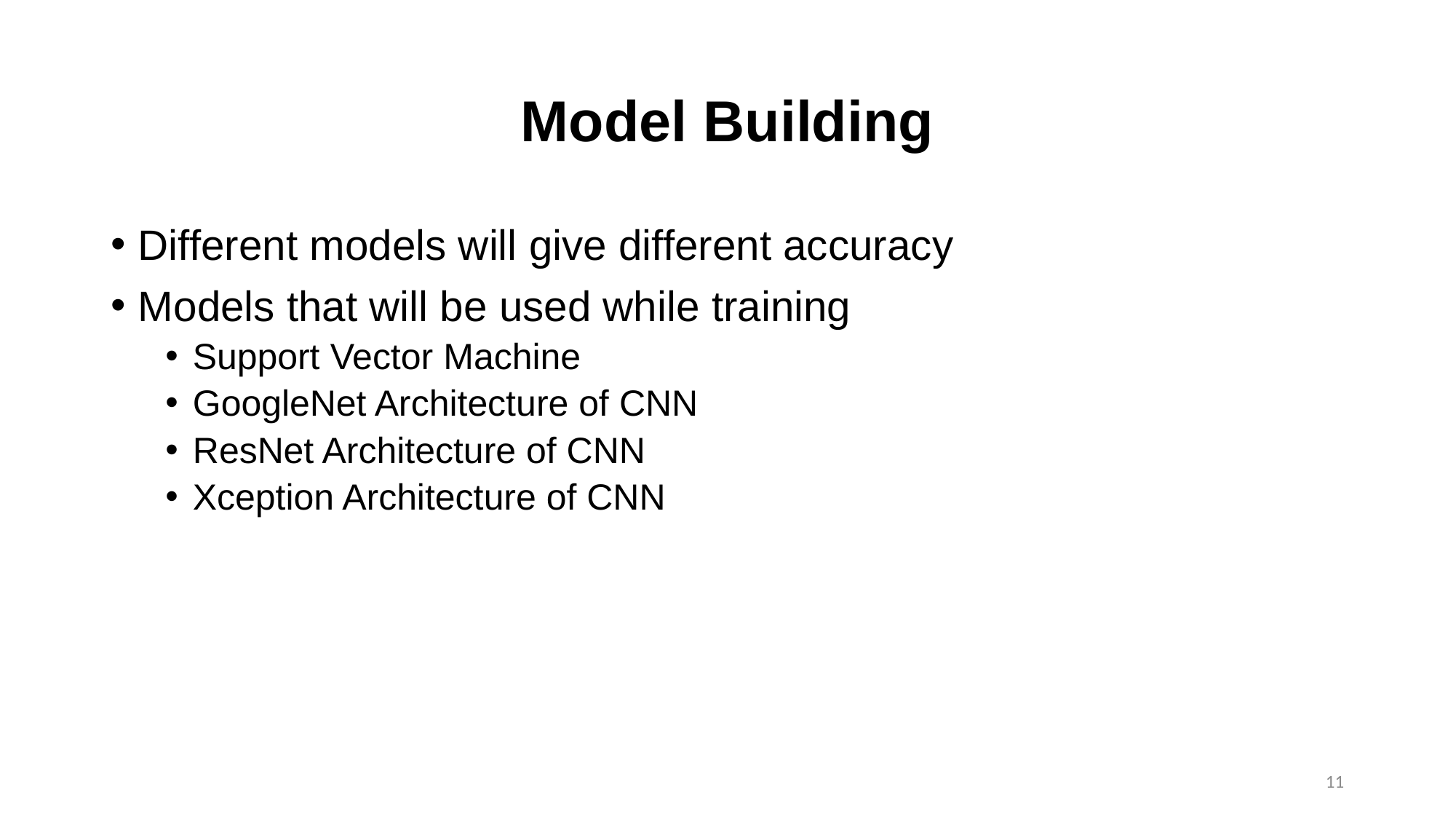

# Model Building
Different models will give different accuracy
Models that will be used while training
Support Vector Machine
GoogleNet Architecture of CNN
ResNet Architecture of CNN
Xception Architecture of CNN

11